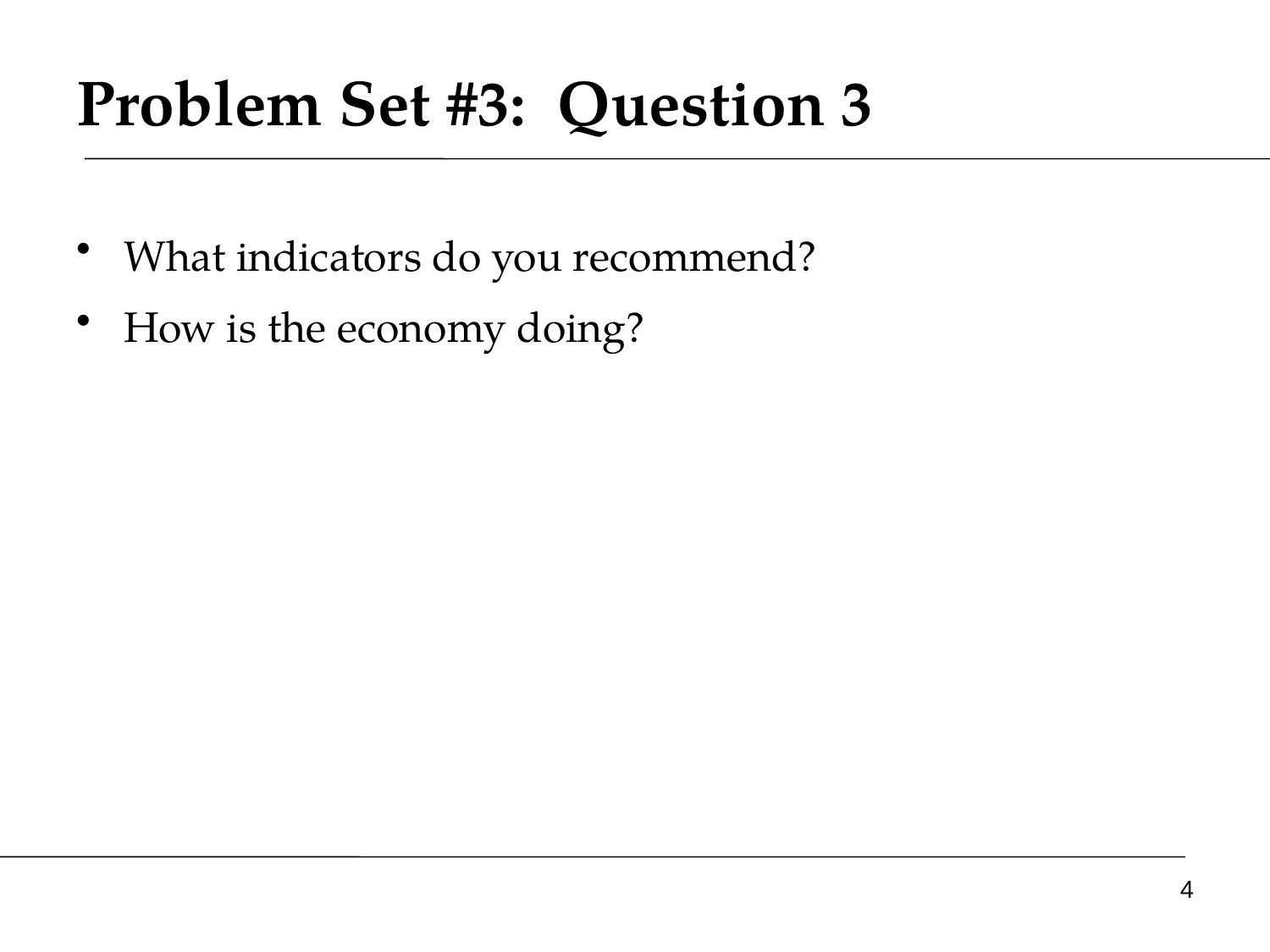

# Problem Set #3:  Question 3
What indicators do you recommend?
How is the economy doing?
4